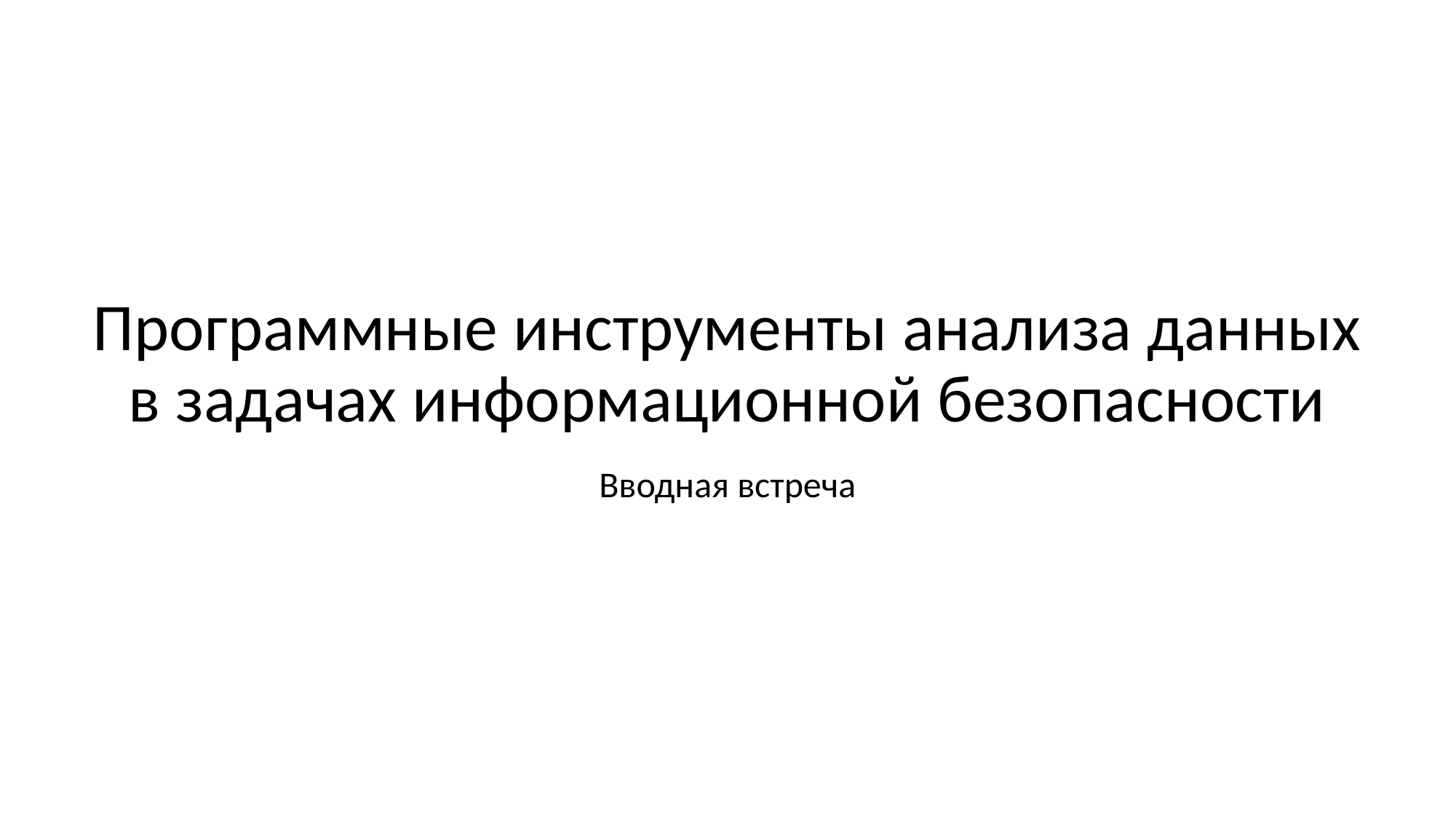

# Программные инструменты анализа данных в задачах информационной безопасности
Вводная встреча